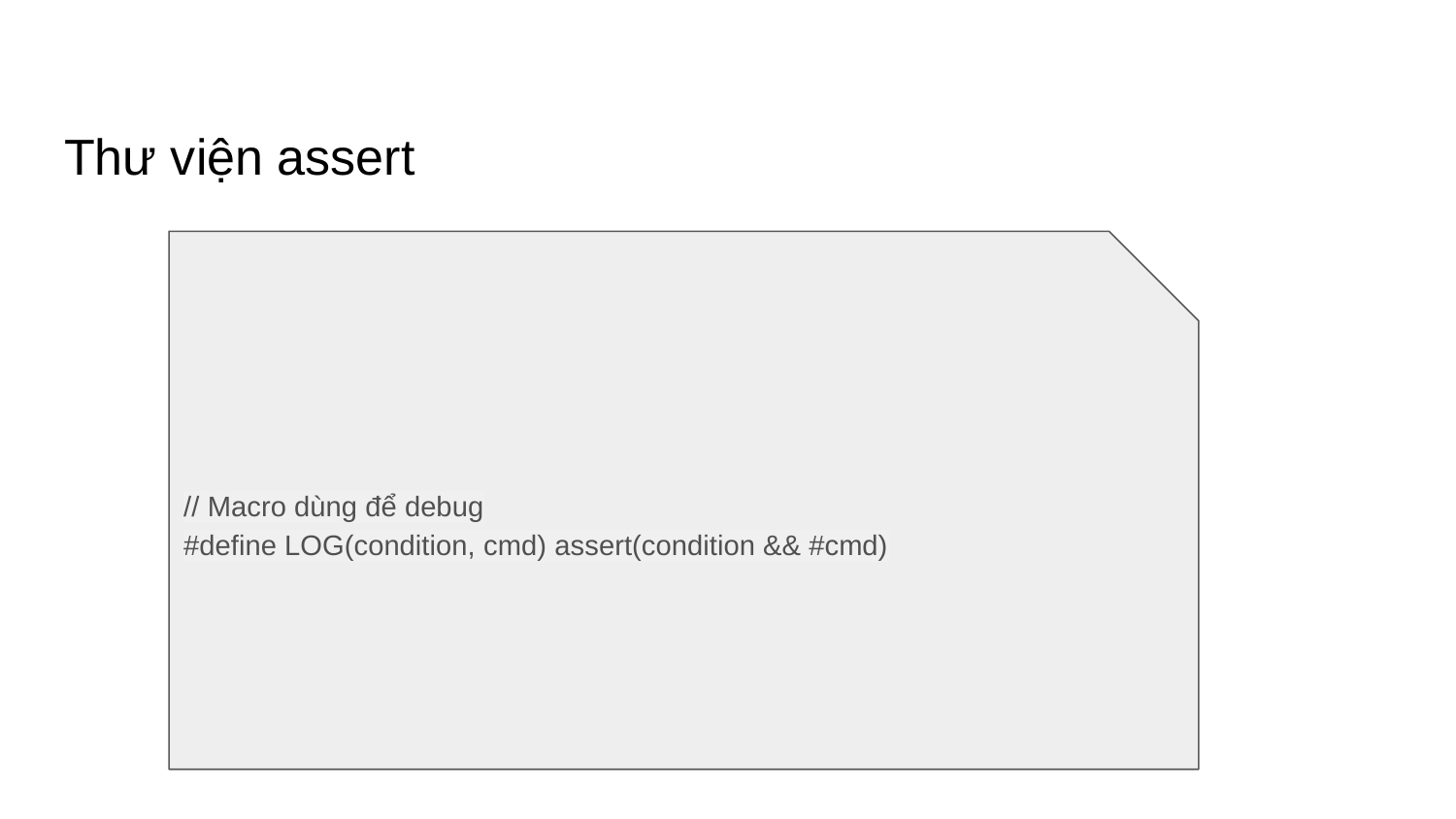

# Thư viện assert
// Macro dùng để debug
#define LOG(condition, cmd) assert(condition && #cmd)